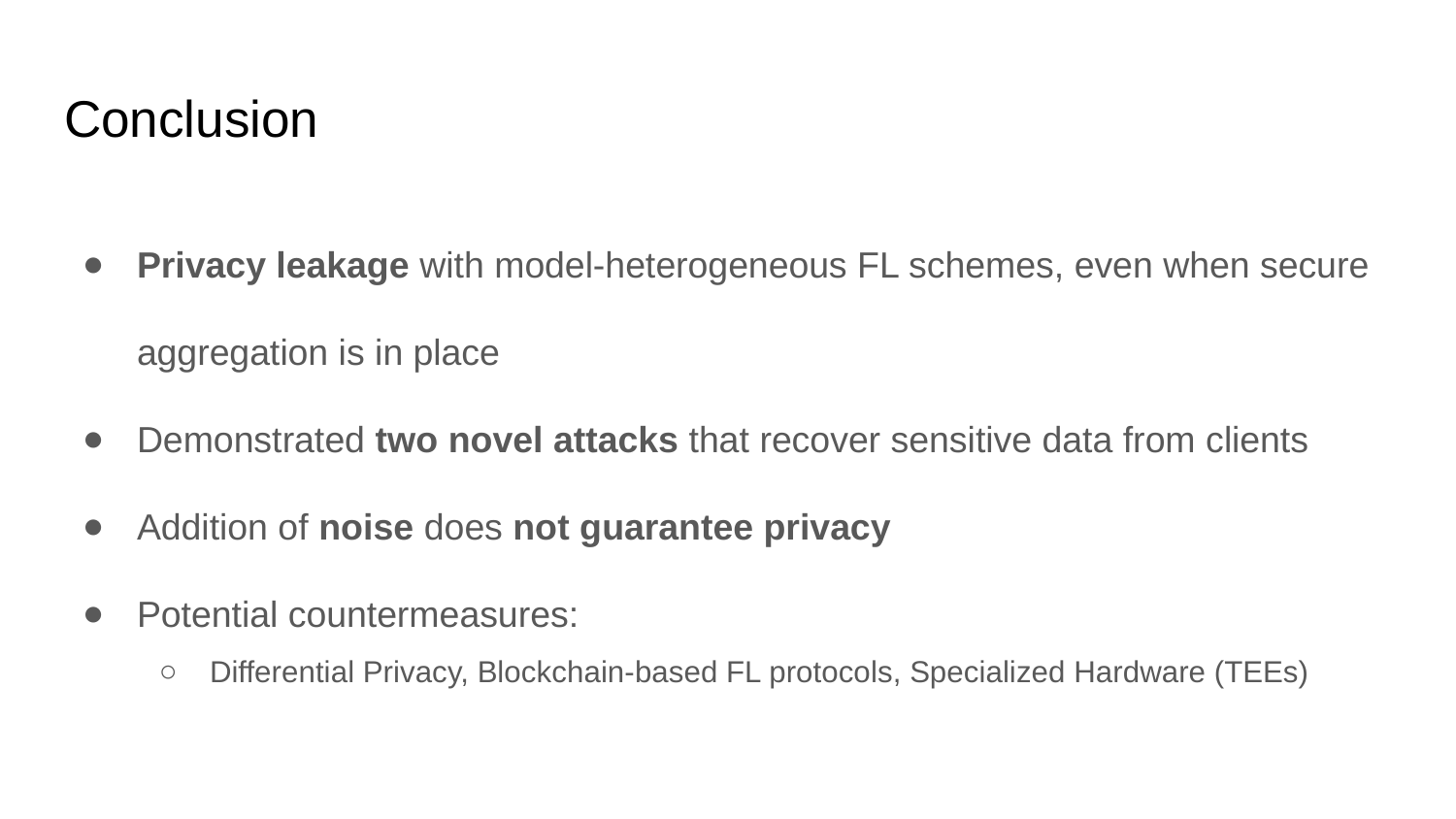

# Conclusion
Privacy leakage with model-heterogeneous FL schemes, even when secure aggregation is in place
Demonstrated two novel attacks that recover sensitive data from clients
Addition of noise does not guarantee privacy
Potential countermeasures:
Differential Privacy, Blockchain-based FL protocols, Specialized Hardware (TEEs)